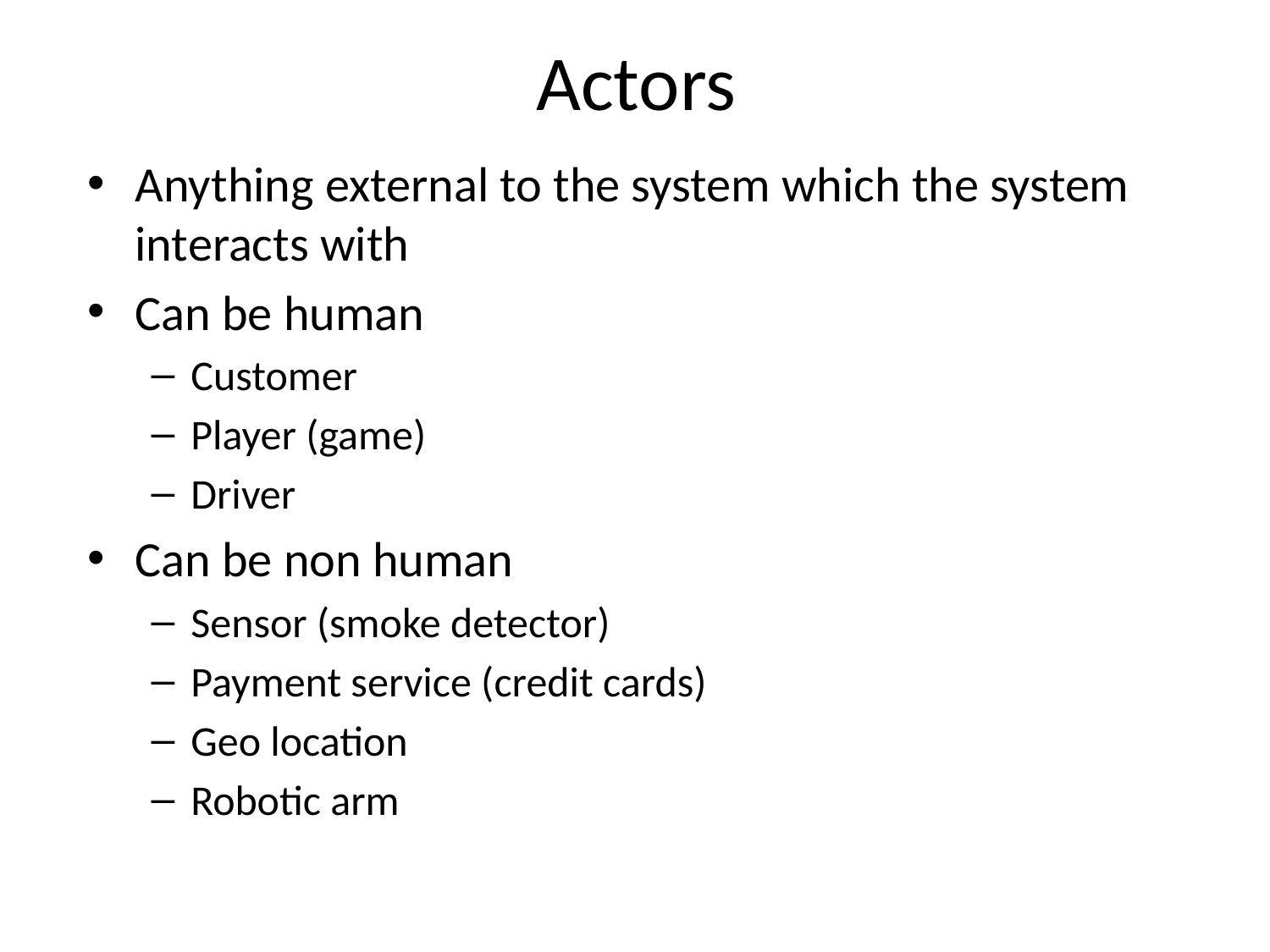

# Actors
Anything external to the system which the system interacts with
Can be human
Customer
Player (game)
Driver
Can be non human
Sensor (smoke detector)
Payment service (credit cards)
Geo location
Robotic arm